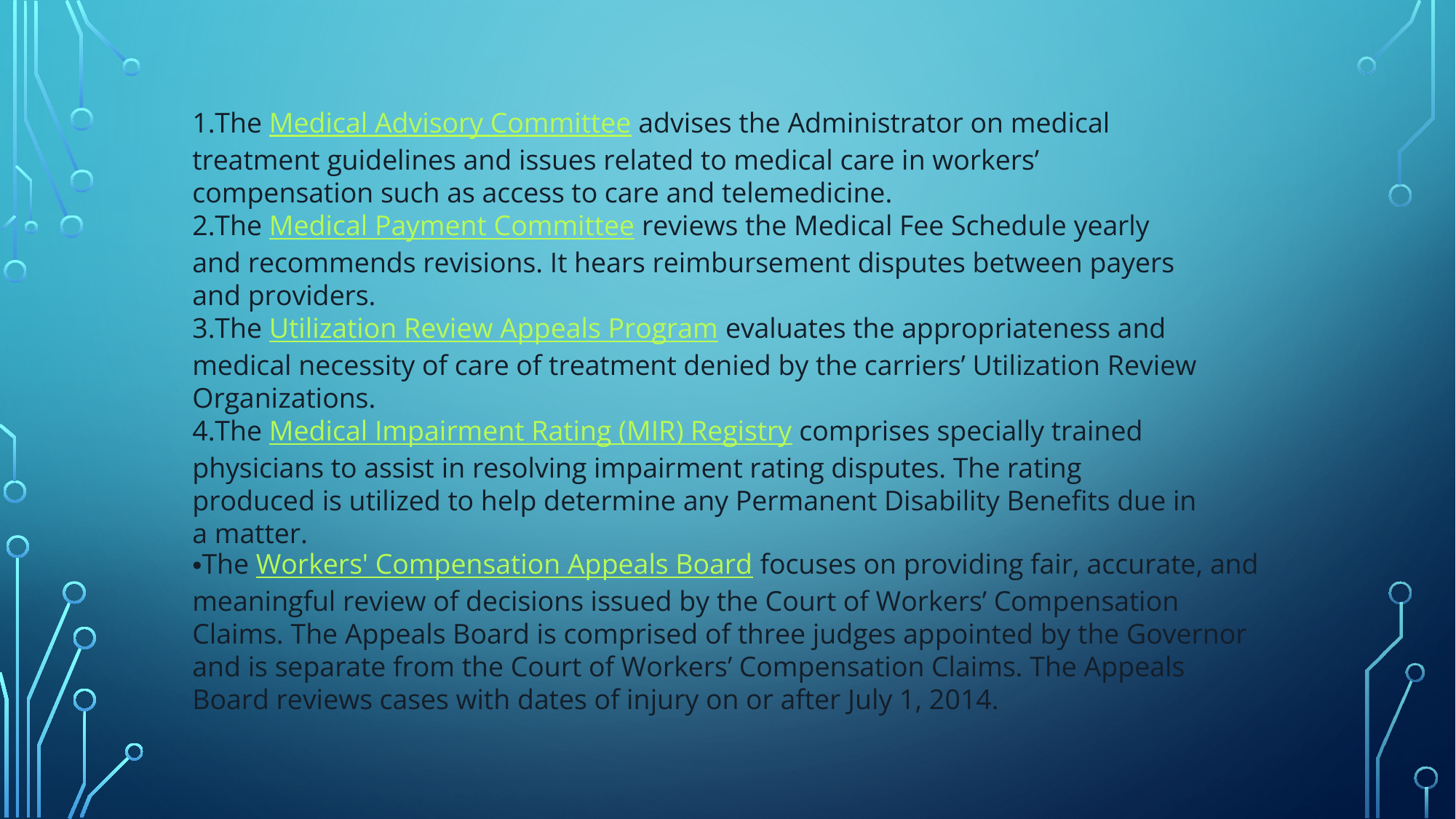

The Medical Advisory Committee advises the Administrator on medical treatment guidelines and issues related to medical care in workers’ compensation such as access to care and telemedicine.
The Medical Payment Committee reviews the Medical Fee Schedule yearly and recommends revisions. It hears reimbursement disputes between payers and providers.
The Utilization Review Appeals Program evaluates the appropriateness and medical necessity of care of treatment denied by the carriers’ Utilization Review Organizations.
The Medical Impairment Rating (MIR) Registry comprises specially trained physicians to assist in resolving impairment rating disputes. The rating produced is utilized to help determine any Permanent Disability Benefits due in a matter.
The Workers' Compensation Appeals Board focuses on providing fair, accurate, and meaningful review of decisions issued by the Court of Workers’ Compensation Claims. The Appeals Board is comprised of three judges appointed by the Governor and is separate from the Court of Workers’ Compensation Claims. The Appeals Board reviews cases with dates of injury on or after July 1, 2014.